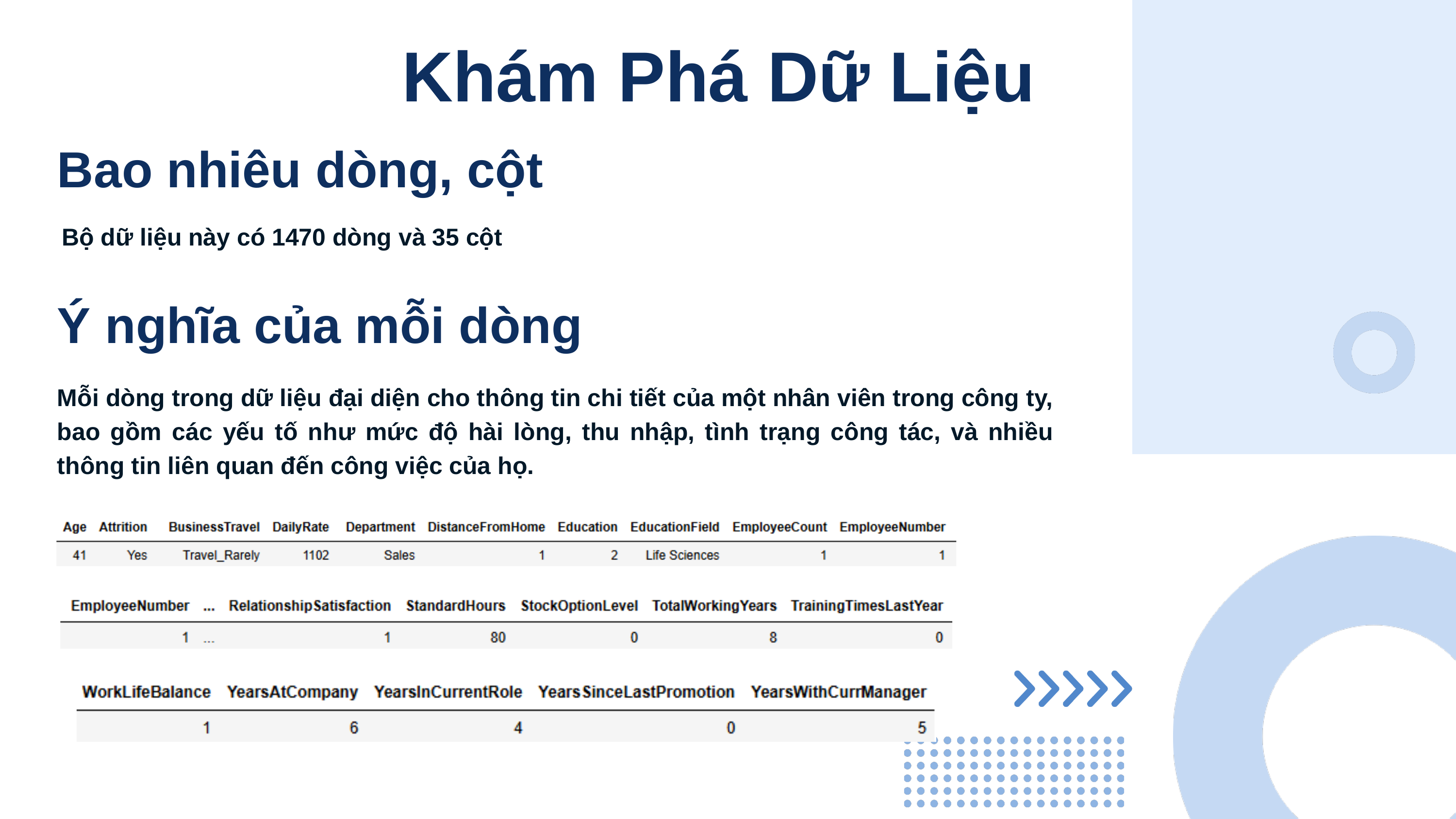

Khám Phá Dữ Liệu
Bao nhiêu dòng, cột
Bộ dữ liệu này có 1470 dòng và 35 cột
Ý nghĩa của mỗi dòng

Mỗi dòng trong dữ liệu đại diện cho thông tin chi tiết của một nhân viên trong công ty, bao gồm các yếu tố như mức độ hài lòng, thu nhập, tình trạng công tác, và nhiều thông tin liên quan đến công việc của họ.